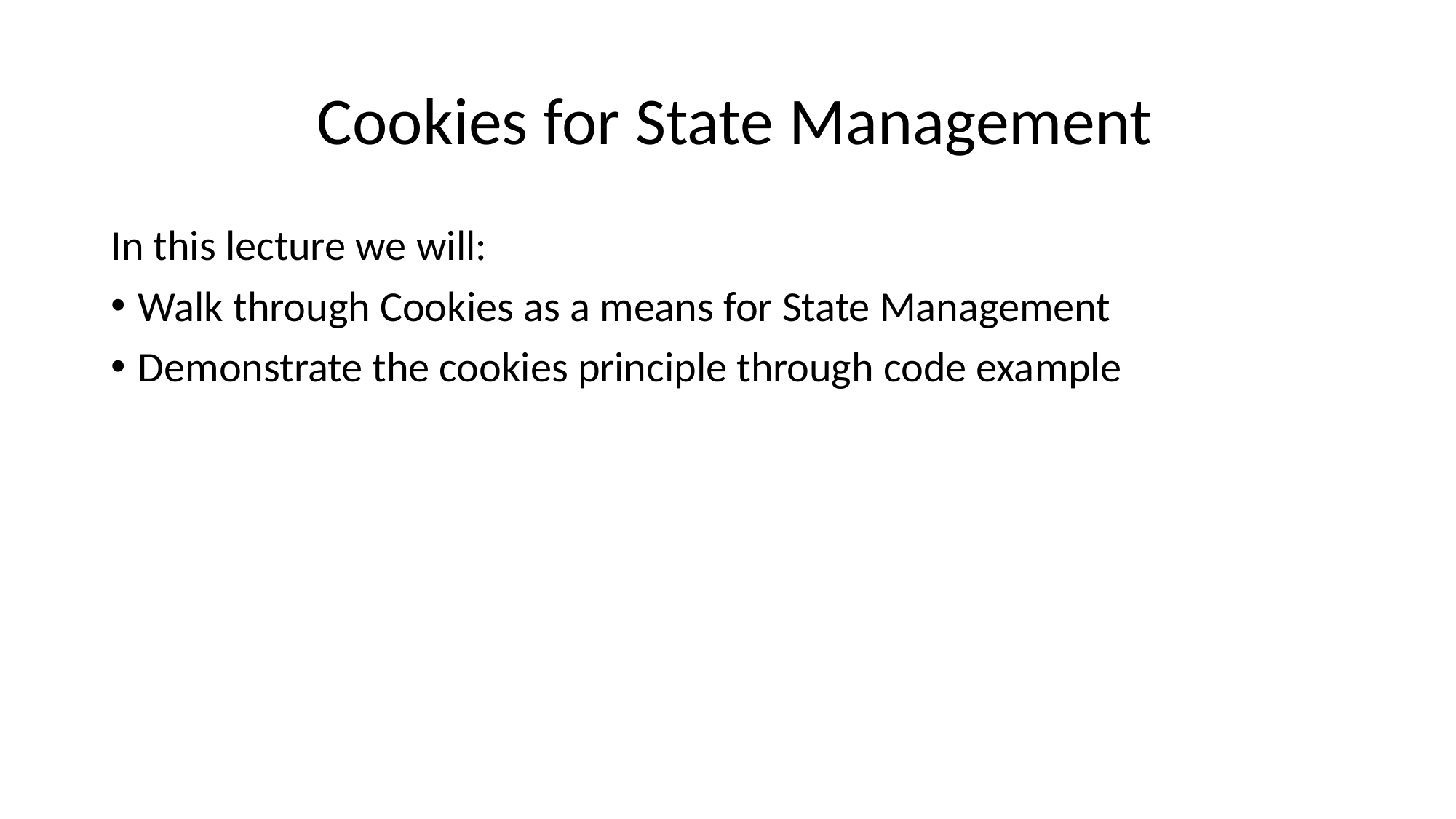

# Cookies for State Management
In this lecture we will:
Walk through Cookies as a means for State Management
Demonstrate the cookies principle through code example